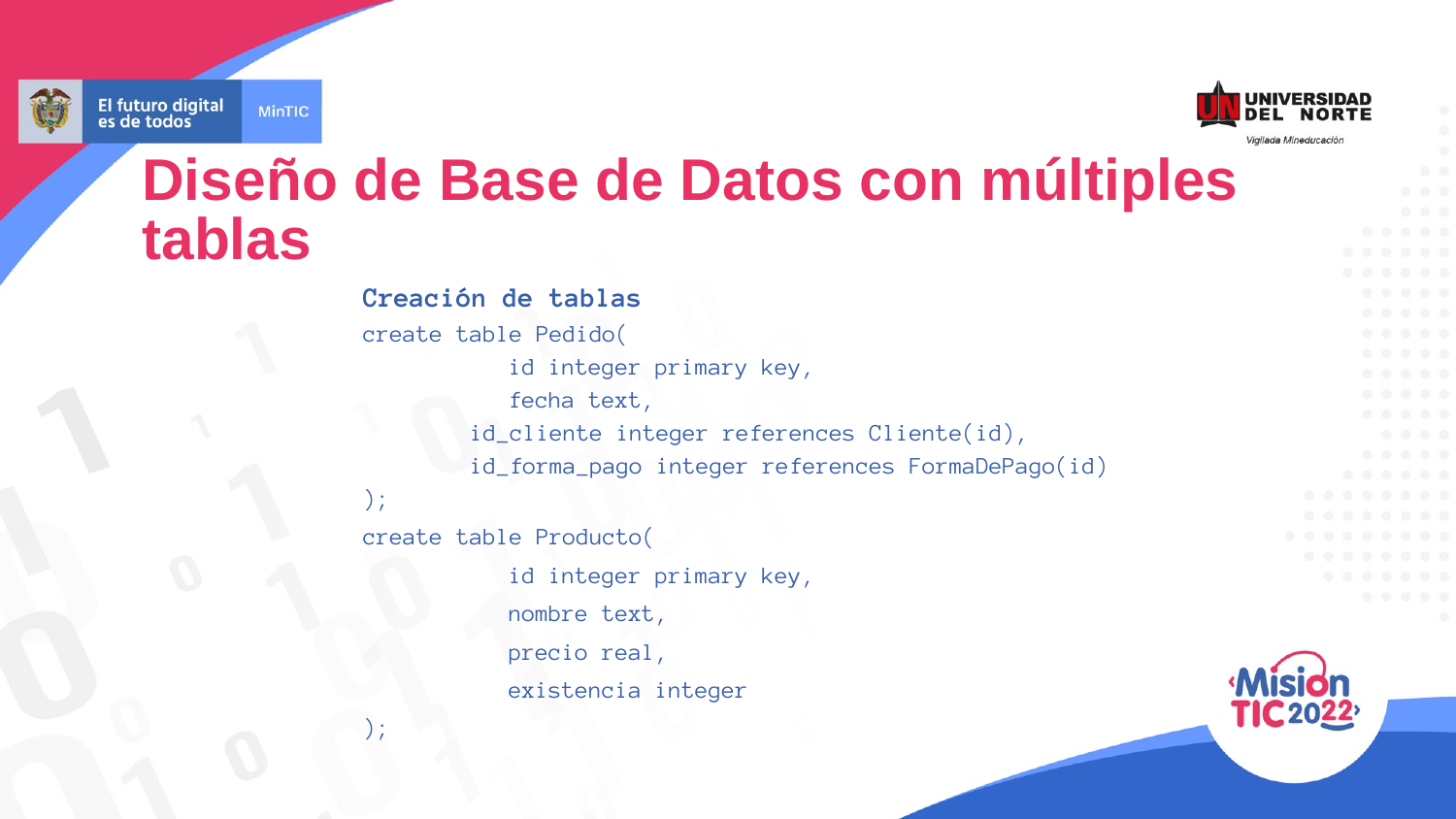

Diseño de Base de Datos con múltiples tablas
Creación de tablas
create table Pedido(
	id integer primary key,
	fecha text,
        id_cliente integer references Cliente(id),
        id_forma_pago integer references FormaDePago(id)
);
create table Producto(
	id integer primary key,
	nombre text,
	precio real,
	existencia integer
);